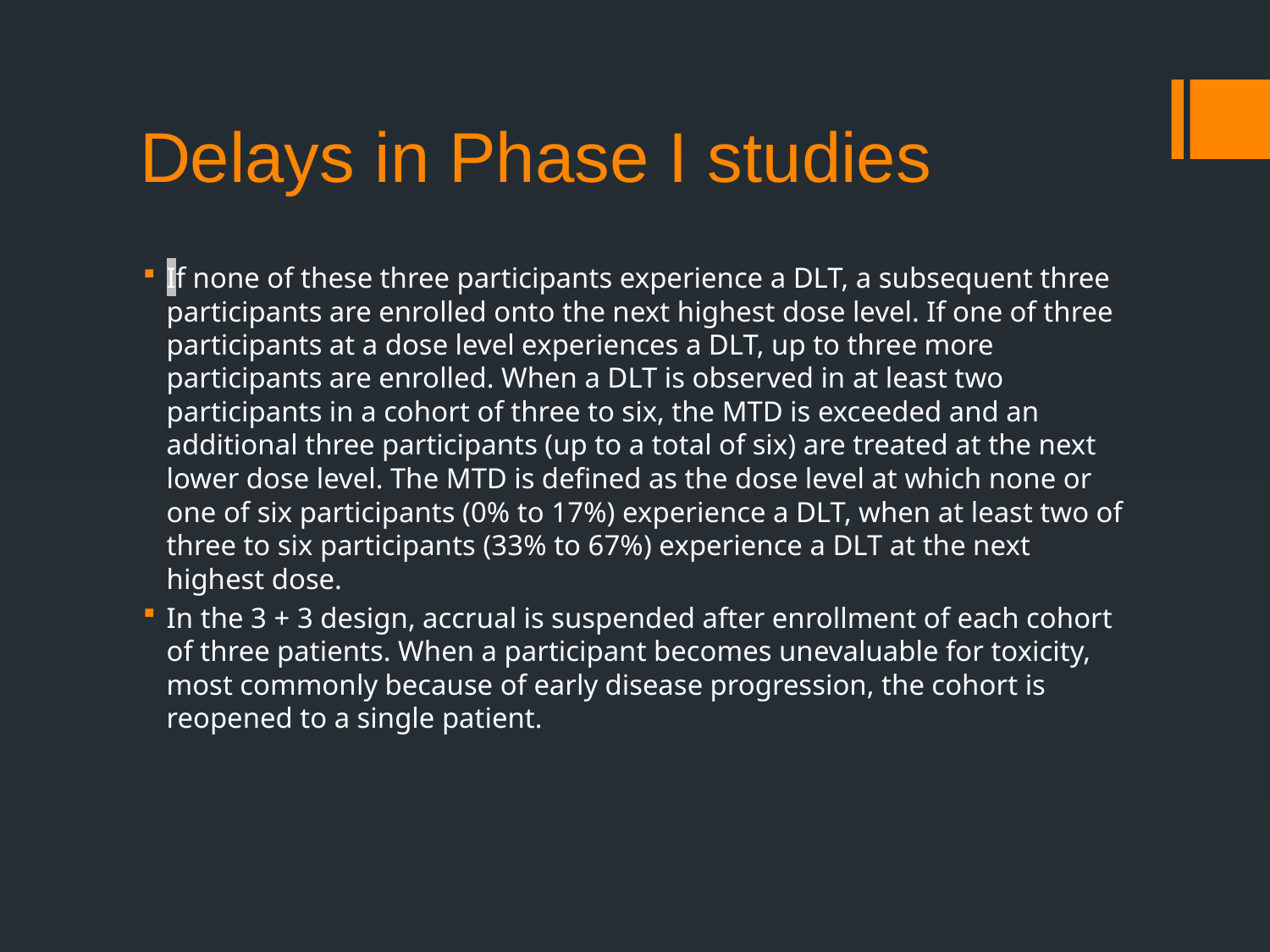

# Delays in Phase I studies
If none of these three participants experience a DLT, a subsequent three participants are enrolled onto the next highest dose level. If one of three participants at a dose level experiences a DLT, up to three more participants are enrolled. When a DLT is observed in at least two participants in a cohort of three to six, the MTD is exceeded and an additional three participants (up to a total of six) are treated at the next lower dose level. The MTD is defined as the dose level at which none or one of six participants (0% to 17%) experience a DLT, when at least two of three to six participants (33% to 67%) experience a DLT at the next highest dose.
In the 3 + 3 design, accrual is suspended after enrollment of each cohort of three patients. When a participant becomes unevaluable for toxicity, most commonly because of early disease progression, the cohort is reopened to a single patient.